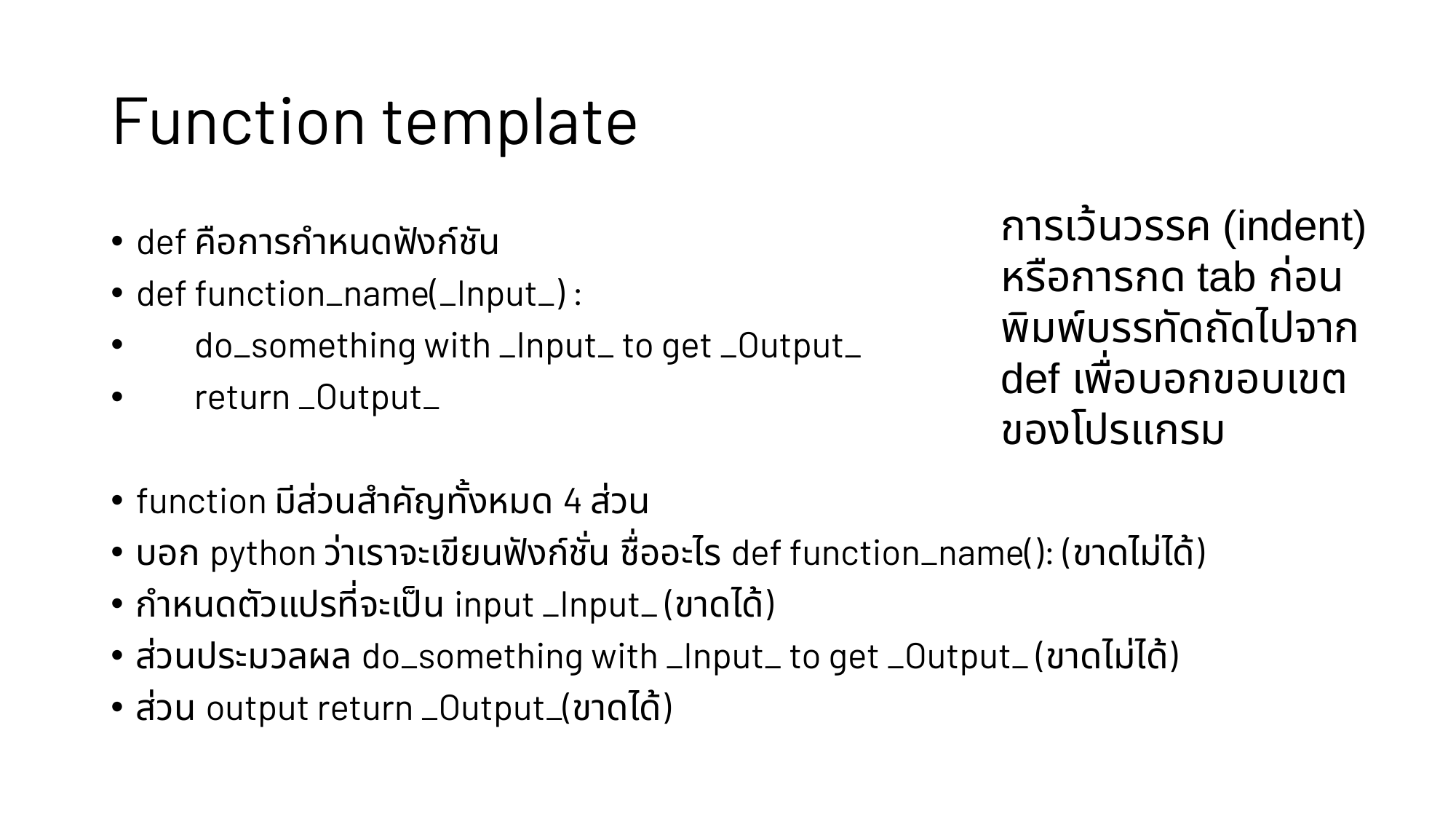

# Function template
การเว้นวรรค (indent) หรือการกด tab ก่อนพิมพ์บรรทัดถัดไปจาก def เพื่อบอกขอบเขตของโปรแกรม
def คือการกำหนดฟังก์ชัน
def function_name(_Input_) :
        do_something with _Input_ to get _Output_
        return _Output_

function มีส่วนสำคัญทั้งหมด 4 ส่วน
บอก python ว่าเราจะเขียนฟังก์ชั่น ชื่ออะไร def function_name(): (ขาดไม่ได้)
กำหนดตัวแปรที่จะเป็น input _Input_ (ขาดได้)
ส่วนประมวลผล do_something with _Input_ to get _Output_ (ขาดไม่ได้)
ส่วน output return _Output_(ขาดได้)